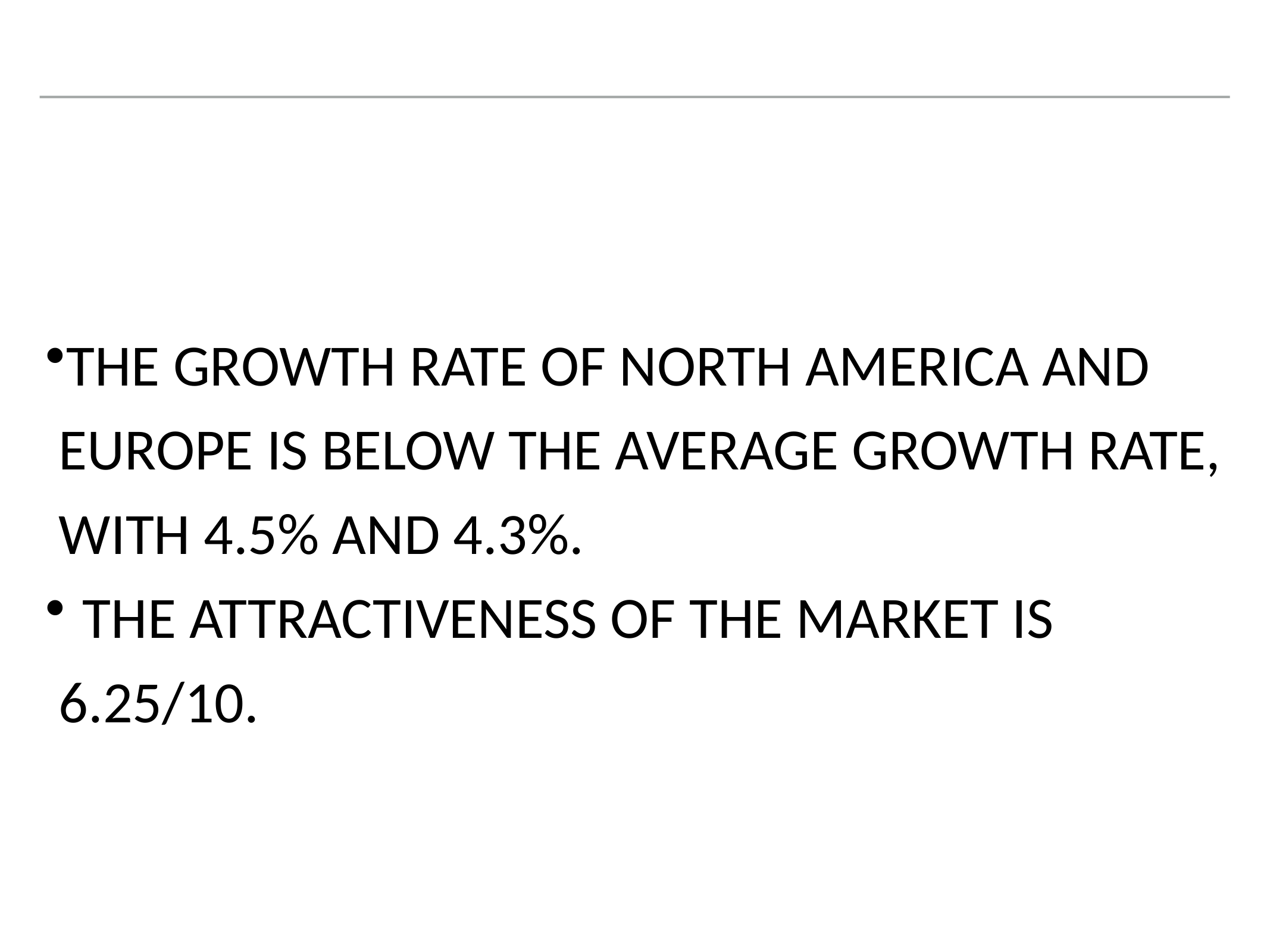

The growth rate of North America and Europe is below the average growth rate, with 4.5% and 4.3%.
 The attractiveness of the market is 6.25/10.